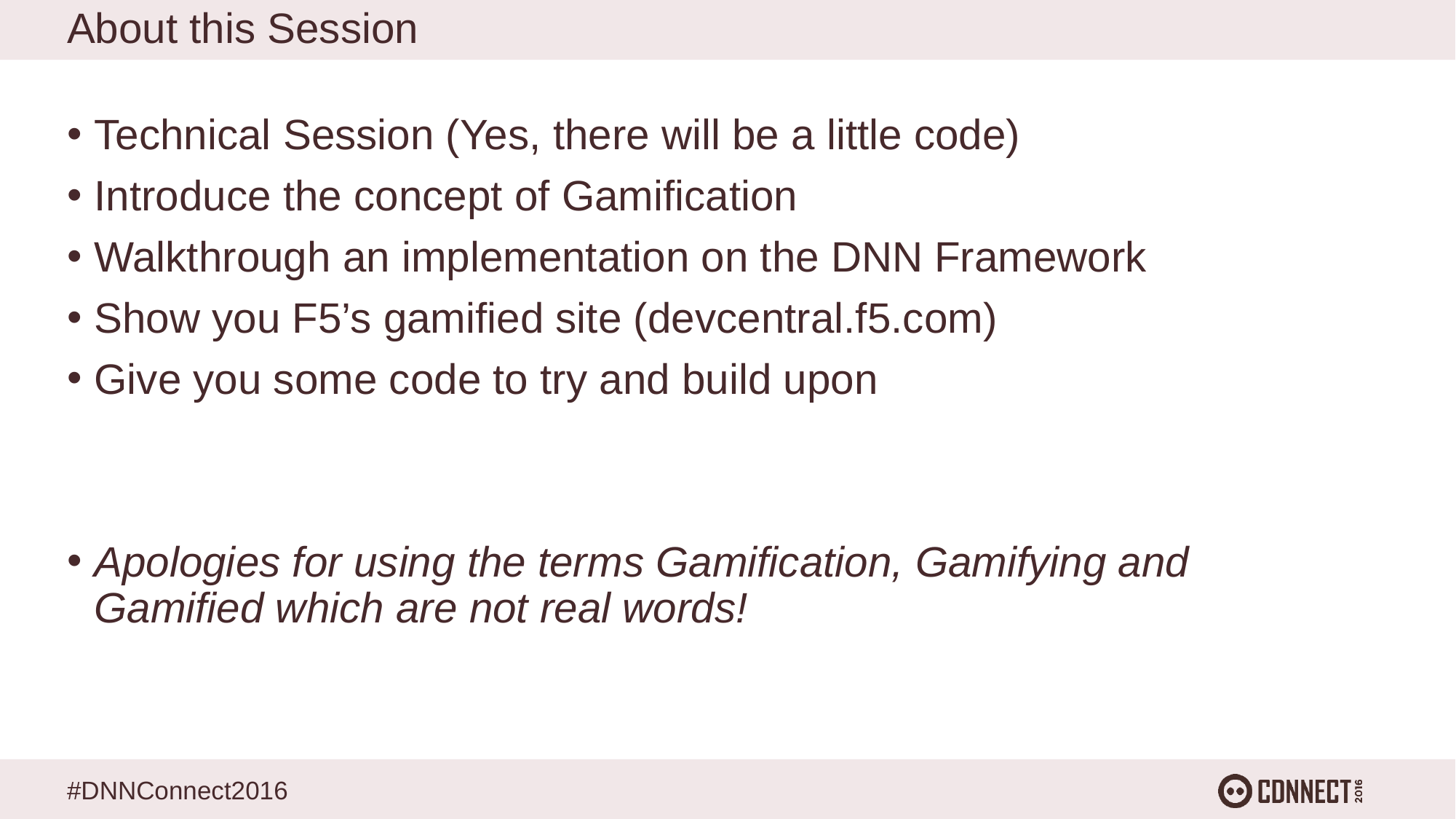

# About this Session
Technical Session (Yes, there will be a little code)
Introduce the concept of Gamification
Walkthrough an implementation on the DNN Framework
Show you F5’s gamified site (devcentral.f5.com)
Give you some code to try and build upon

Apologies for using the terms Gamification, Gamifying and Gamified which are not real words!